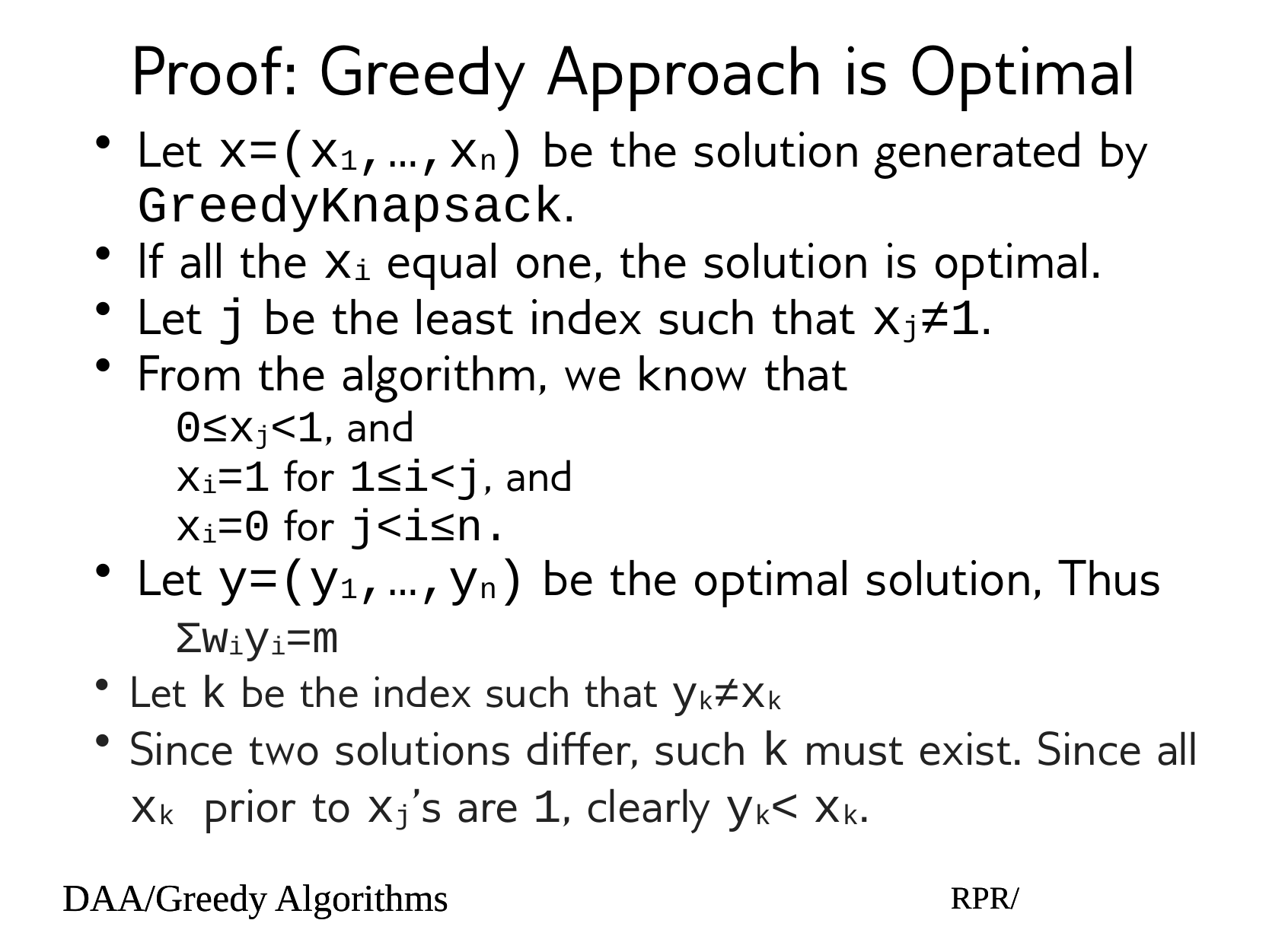

# Proof: Greedy Approach is Optimal
Let x=(x1,…,xn) be the solution generated by GreedyKnapsack.
If all the xi equal one, the solution is optimal.
Let j be the least index such that xj≠1.
From the algorithm, we know that
0≤xj<1, and
xi=1 for 1≤i<j, and
xi=0 for j<i≤n.
Let y=(y1,…,yn) be the optimal solution, Thus
Σwiyi=m
Let k be the index such that yk≠xk
Since two solutions differ, such k must exist. Since all xk  prior to xj’s are 1, clearly yk< xk.
DAA/Greedy Algorithms
RPR/
14